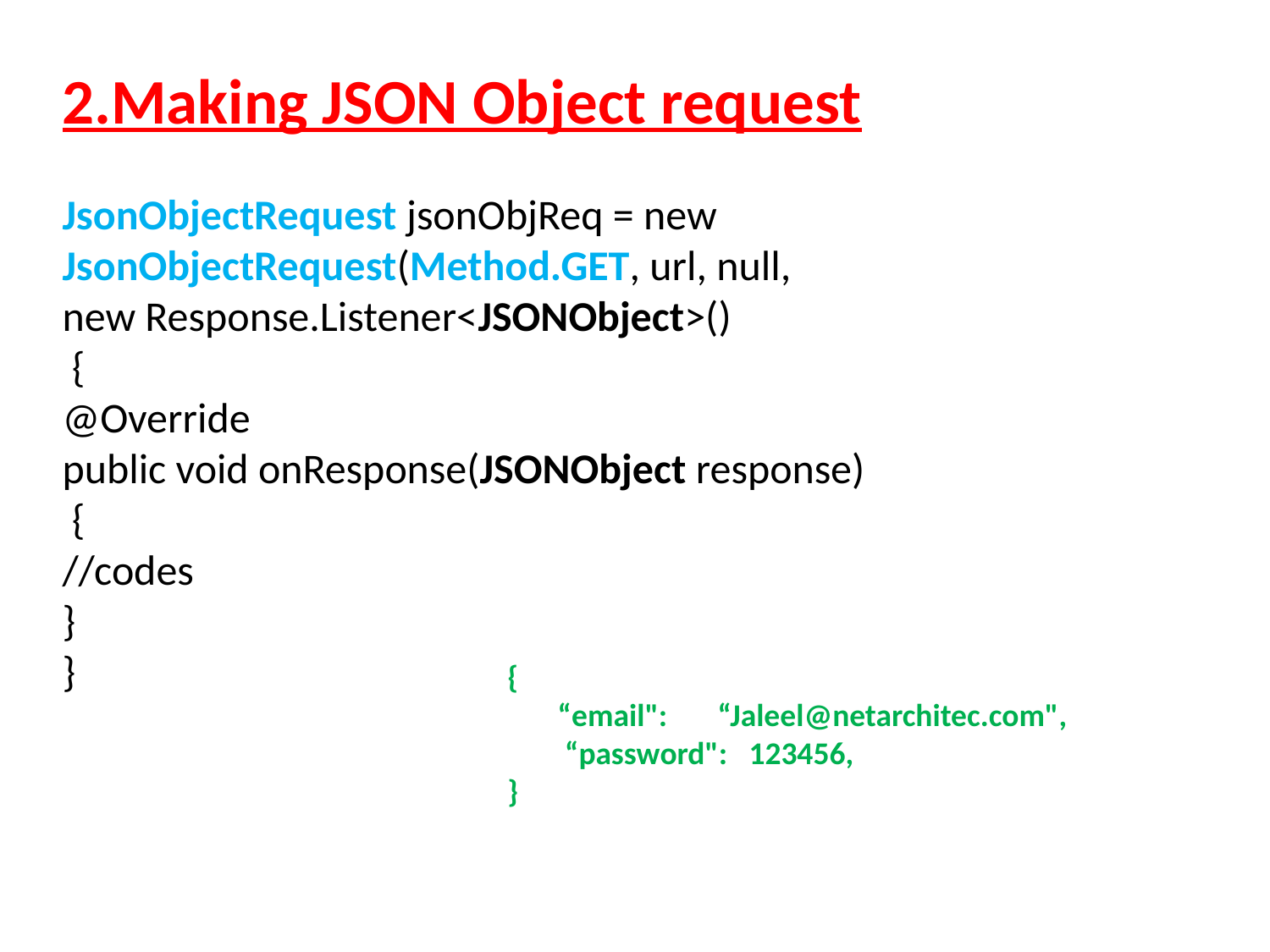

2.Making JSON Object request

JsonObjectRequest jsonObjReq = new JsonObjectRequest(Method.GET, url, null,
new Response.Listener<JSONObject>()
 {
@Override
public void onResponse(JSONObject response)
 {
//codes
}
}

{
       “email":       “Jaleel@netarchitec.com",
        “password":   123456,
}